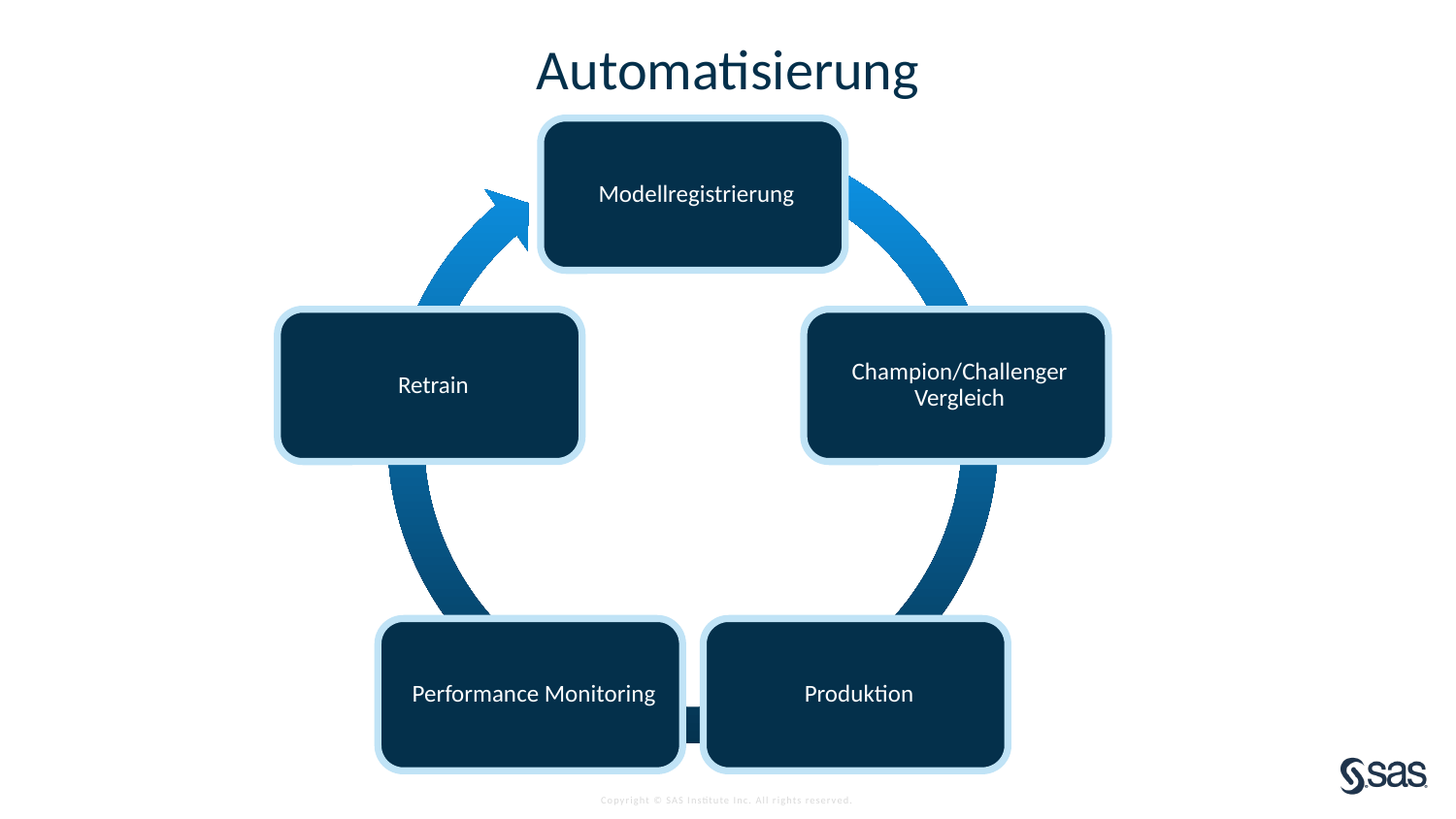

# Automatisierung
Modellregistrierung
Champion/Challenger Vergleich
Produktion
Performance Monitoring
Retrain